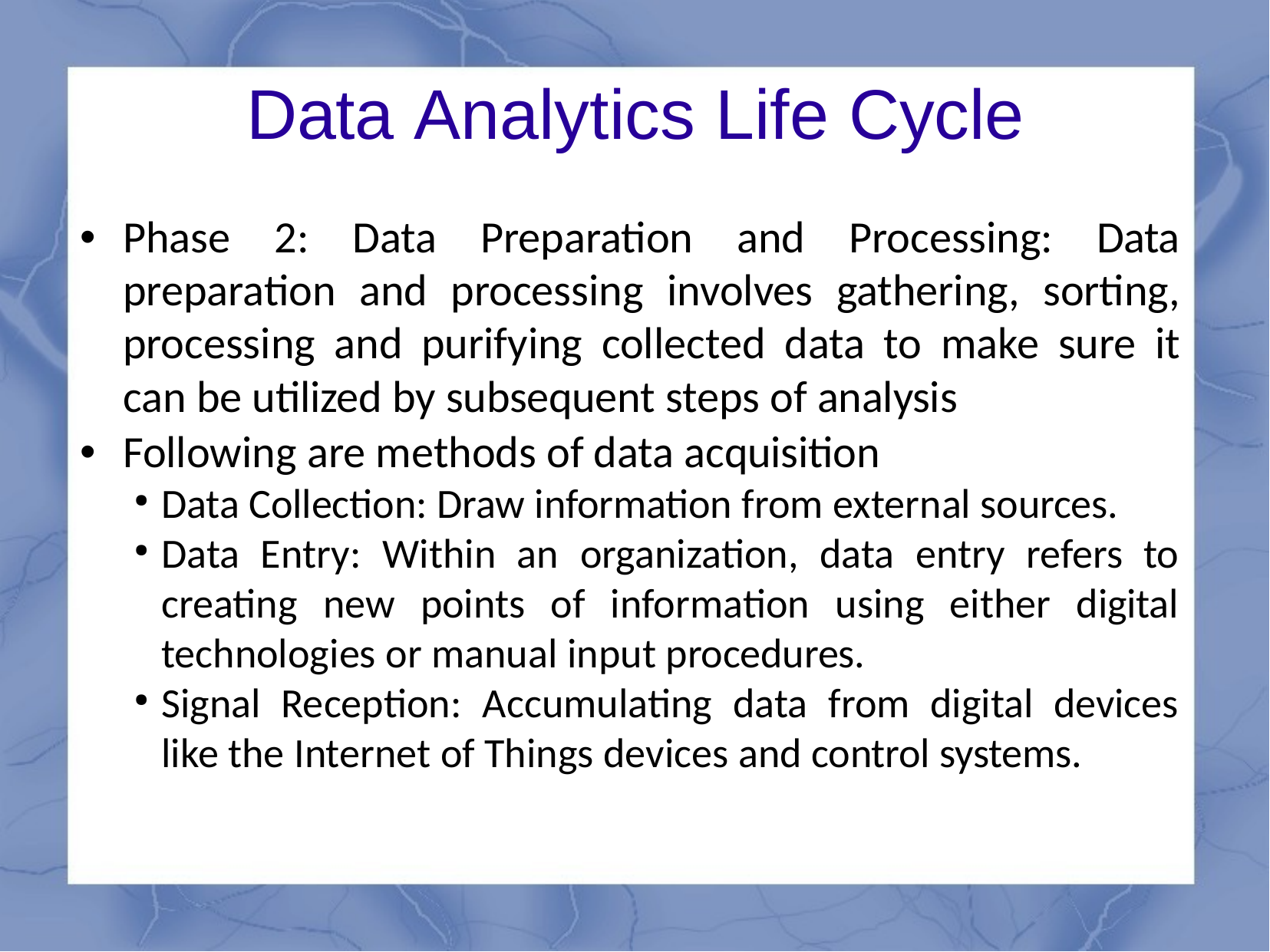

# Data Analytics Life Cycle
•
Phase  2:  Data  Preparation  and  Processing:  Data preparation and processing involves gathering, sorting, processing and purifying collected data to make sure it can be utilized by subsequent steps of analysis
Following are methods of data acquisition
Data Collection: Draw information from external sources.
Data Entry: Within an organization, data entry refers to creating  new  points  of  information  using  either  digital technologies or manual input procedures.
Signal Reception: Accumulating data from digital devices like the Internet of Things devices and control systems.
•